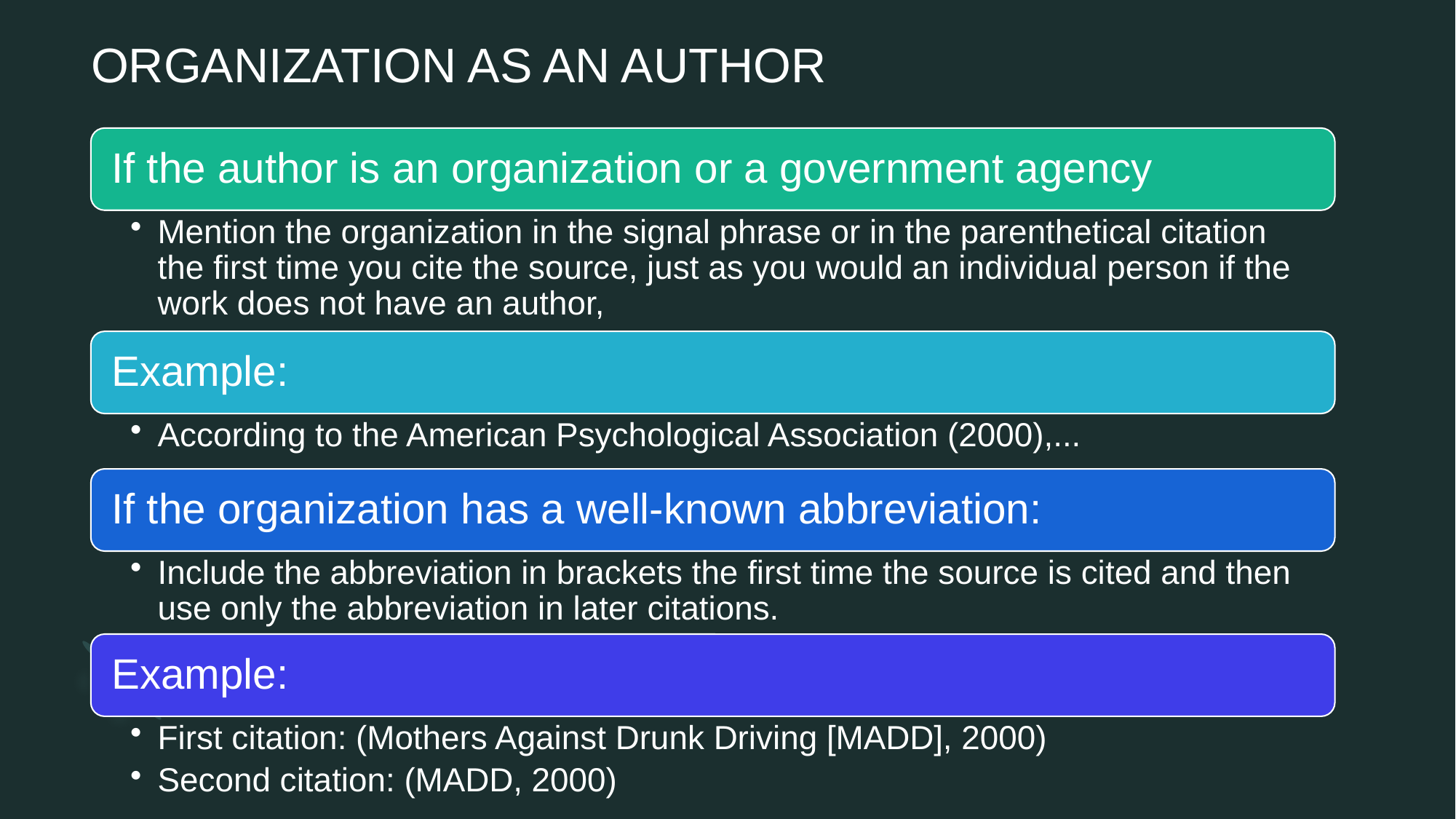

Organization as an AUTHOR

If the author is an organization or a government agency
Mention the organization in the signal phrase or in the parenthetical citation the first time you cite the source, just as you would an individual person if the work does not have an author,
Example:
According to the American Psychological Association (2000),...
If the organization has a well-known abbreviation:
Include the abbreviation in brackets the first time the source is cited and then use only the abbreviation in later citations.
Example:
First citation: (Mothers Against Drunk Driving [MADD], 2000)
Second citation: (MADD, 2000)